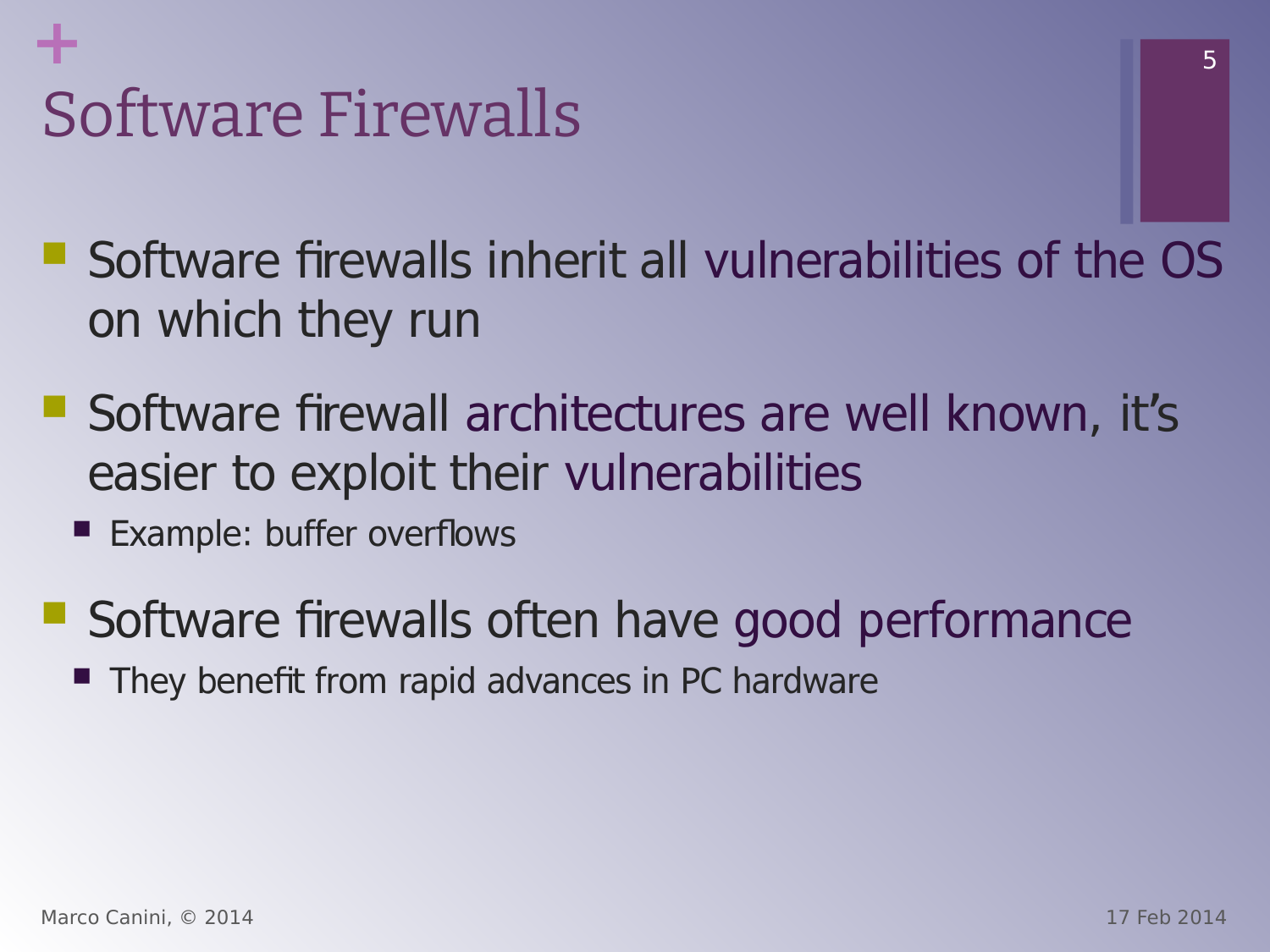

5
# Software Firewalls
Software firewalls inherit all vulnerabilities of the OS on which they run
Software firewall architectures are well known, it’s easier to exploit their vulnerabilities
Example: buffer overflows
Software firewalls often have good performance
They benefit from rapid advances in PC hardware
Marco Canini, © 2014
17 Feb 2014